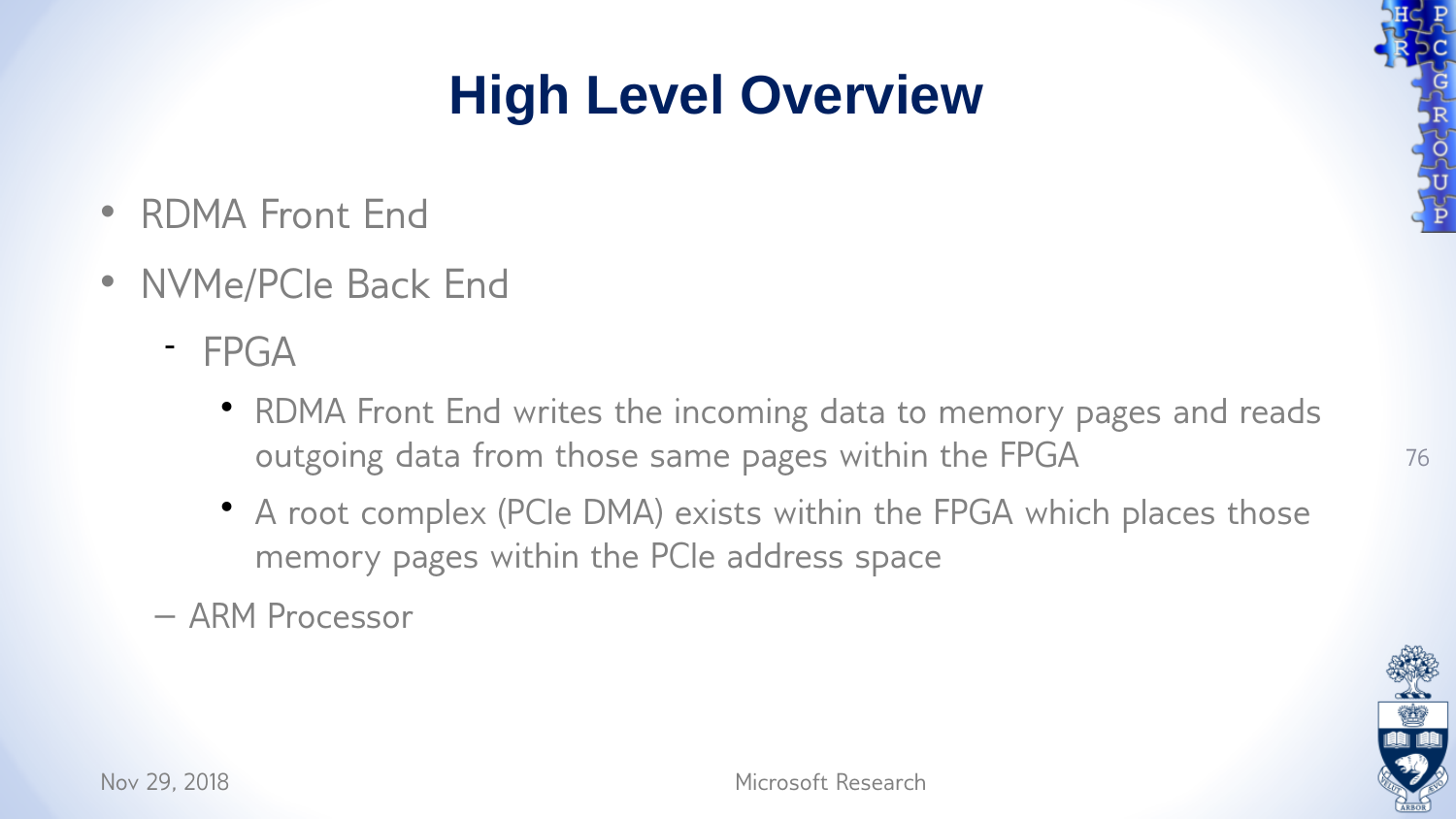

High Level Overview
RDMA Front End
NVMe/PCIe Back End
FPGA
RDMA Front End writes the incoming data to memory pages and reads outgoing data from those same pages within the FPGA
A root complex (PCIe DMA) exists within the FPGA which places those memory pages within the PCIe address space
ARM Processor
76
Nov 29, 2018
Microsoft Research